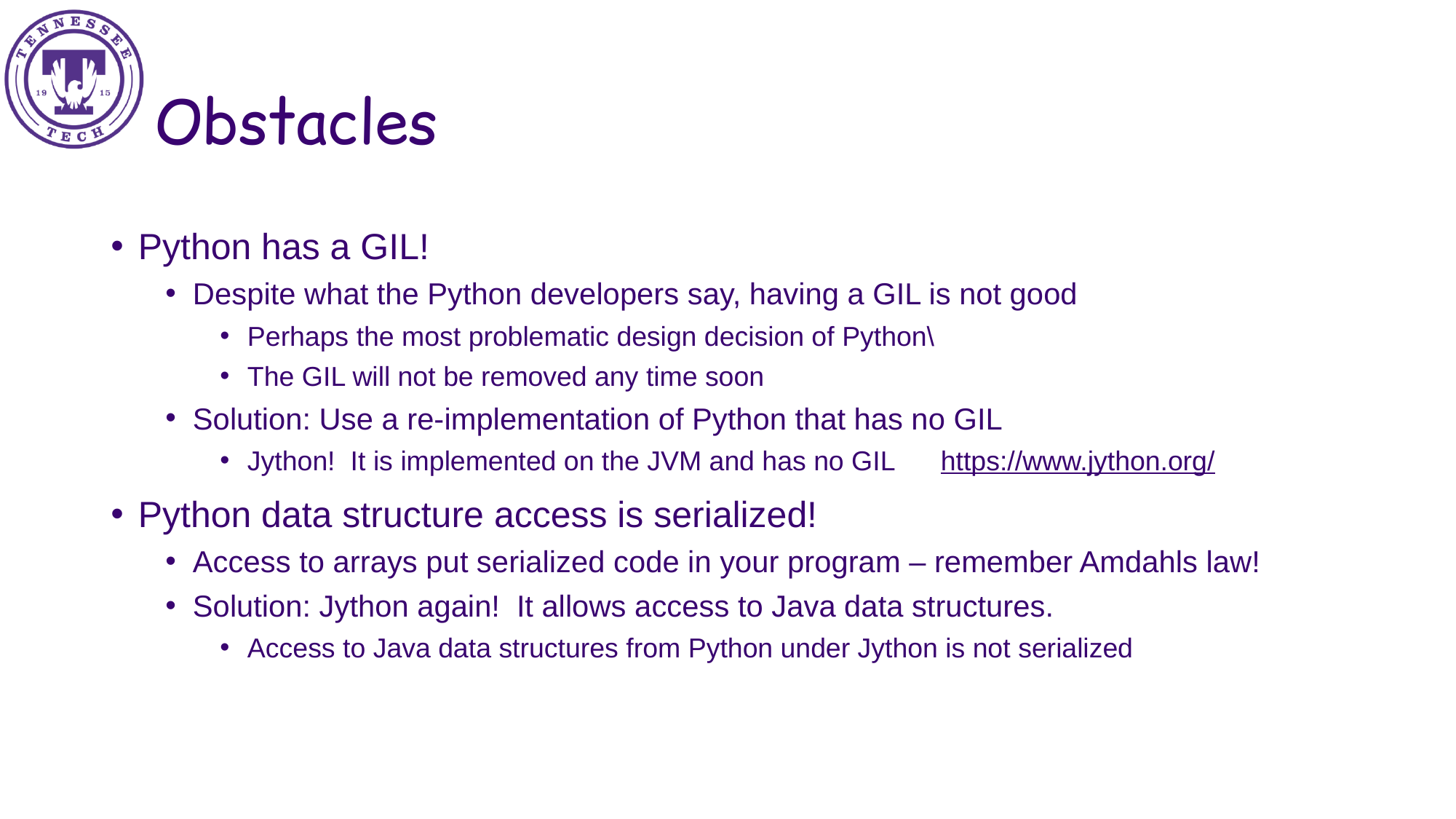

Obstacles
Python has a GIL!
Despite what the Python developers say, having a GIL is not good
Perhaps the most problematic design decision of Python\
The GIL will not be removed any time soon
Solution: Use a re-implementation of Python that has no GIL
Jython!  It is implemented on the JVM and has no GIL      https://www.jython.org/
Python data structure access is serialized!
Access to arrays put serialized code in your program – remember Amdahls law!
Solution: Jython again!  It allows access to Java data structures.
Access to Java data structures from Python under Jython is not serialized